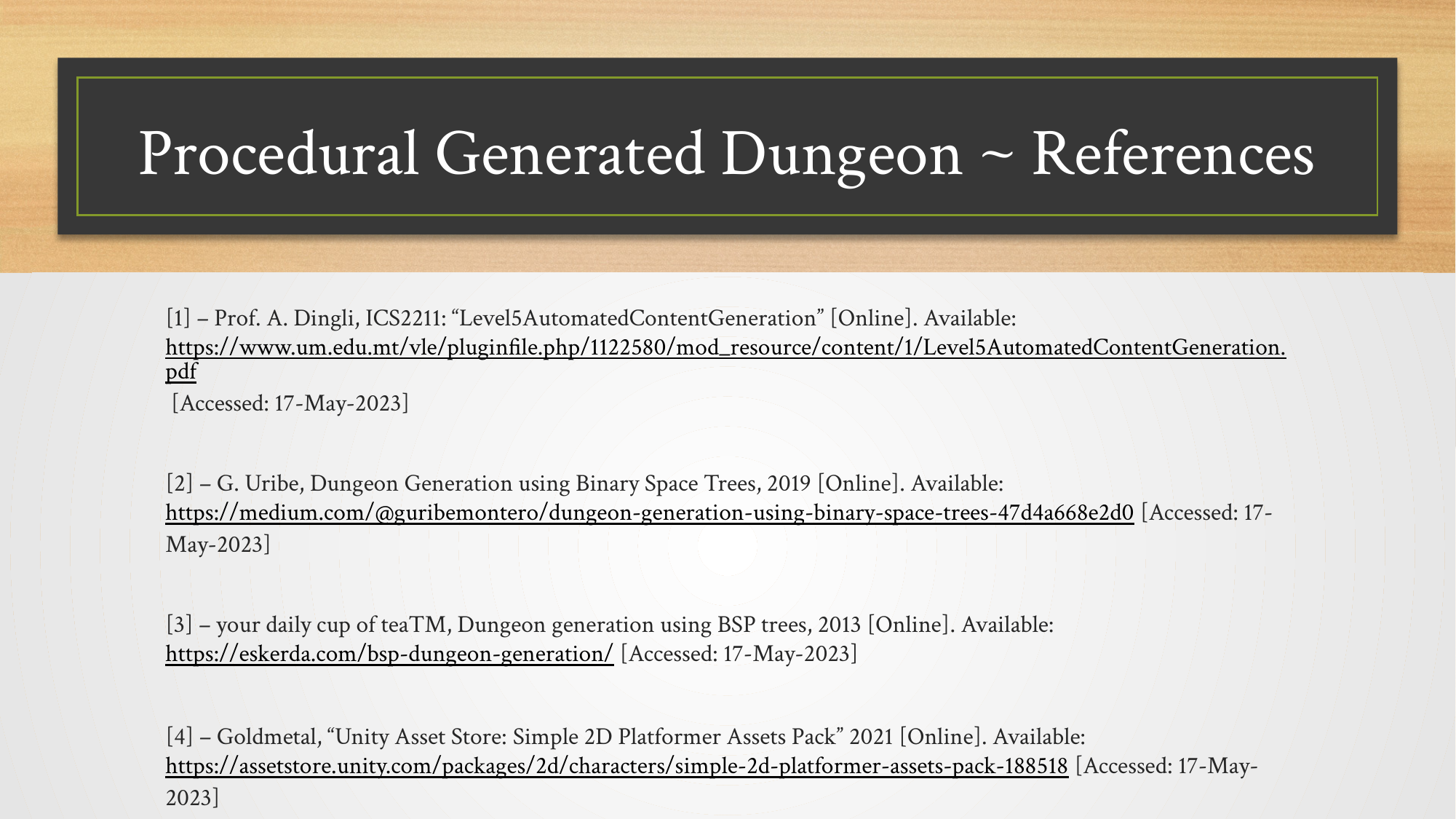

# Procedural Generated Dungeon ~ References

[1] – Prof. A. Dingli, ICS2211: “Level5AutomatedContentGeneration” [Online]. Available: https://www.um.edu.mt/vle/pluginfile.php/1122580/mod_resource/content/1/Level5AutomatedContentGeneration.pdf [Accessed: 17-May-2023]

[2] – G. Uribe, Dungeon Generation using Binary Space Trees, 2019 [Online]. Available: https://medium.com/@guribemontero/dungeon-generation-using-binary-space-trees-47d4a668e2d0 [Accessed: 17-May-2023]

[3] – your daily cup of tea™, Dungeon generation using BSP trees, 2013 [Online]. Available: https://eskerda.com/bsp-dungeon-generation/ [Accessed: 17-May-2023]

[4] – Goldmetal, “Unity Asset Store: Simple 2D Platformer Assets Pack” 2021 [Online]. Available: https://assetstore.unity.com/packages/2d/characters/simple-2d-platformer-assets-pack-188518 [Accessed: 17-May-2023]